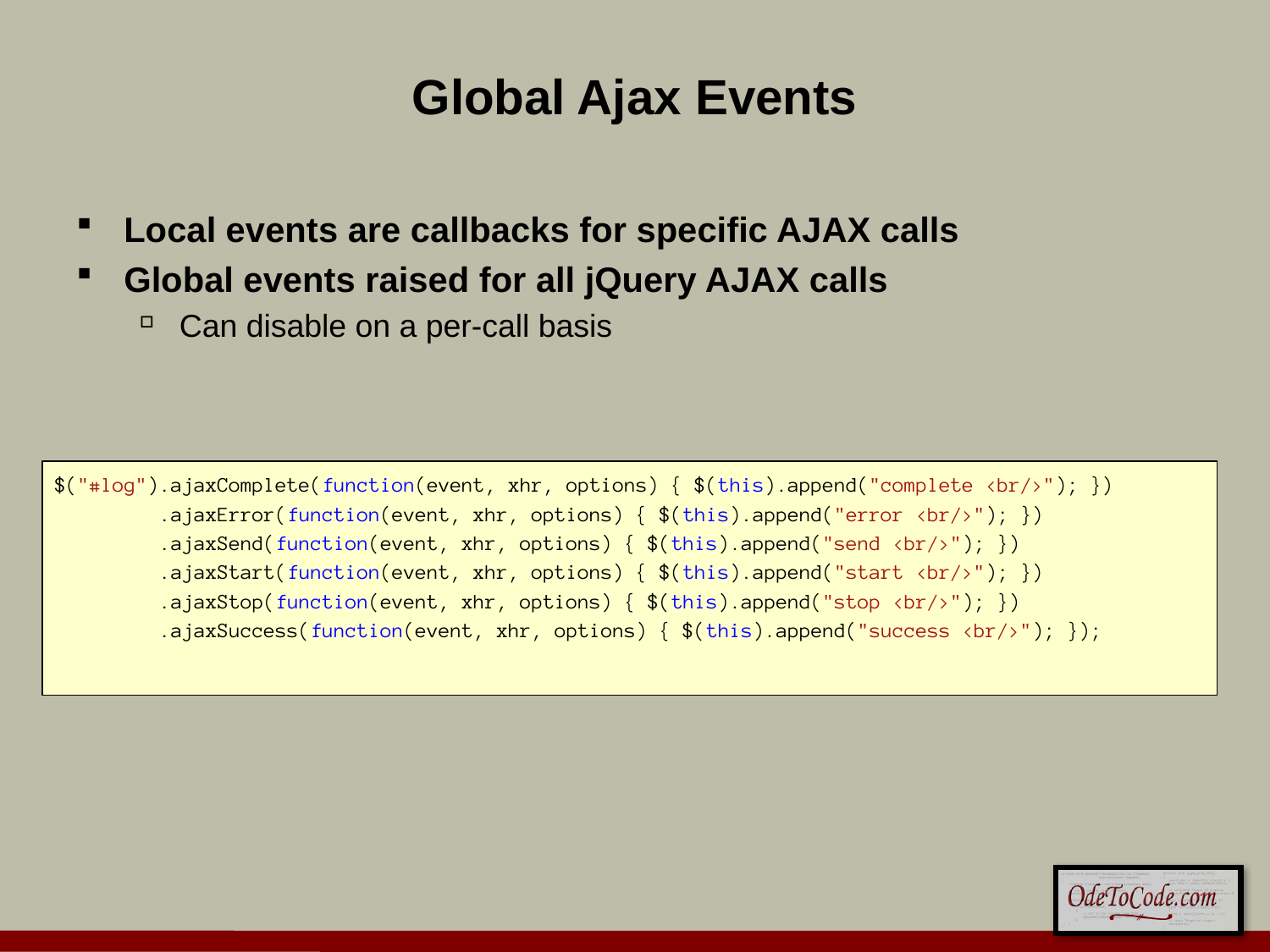

# Global Ajax Events
Local events are callbacks for specific AJAX calls
Global events raised for all jQuery AJAX calls
Can disable on a per-call basis
$("#log").ajaxComplete(function(event, xhr, options) { $(this).append("complete <br/>"); })
         .ajaxError(function(event, xhr, options) { $(this).append("error <br/>"); })
         .ajaxSend(function(event, xhr, options) { $(this).append("send <br/>"); })
         .ajaxStart(function(event, xhr, options) { $(this).append("start <br/>"); })
         .ajaxStop(function(event, xhr, options) { $(this).append("stop <br/>"); })
         .ajaxSuccess(function(event, xhr, options) { $(this).append("success <br/>"); });